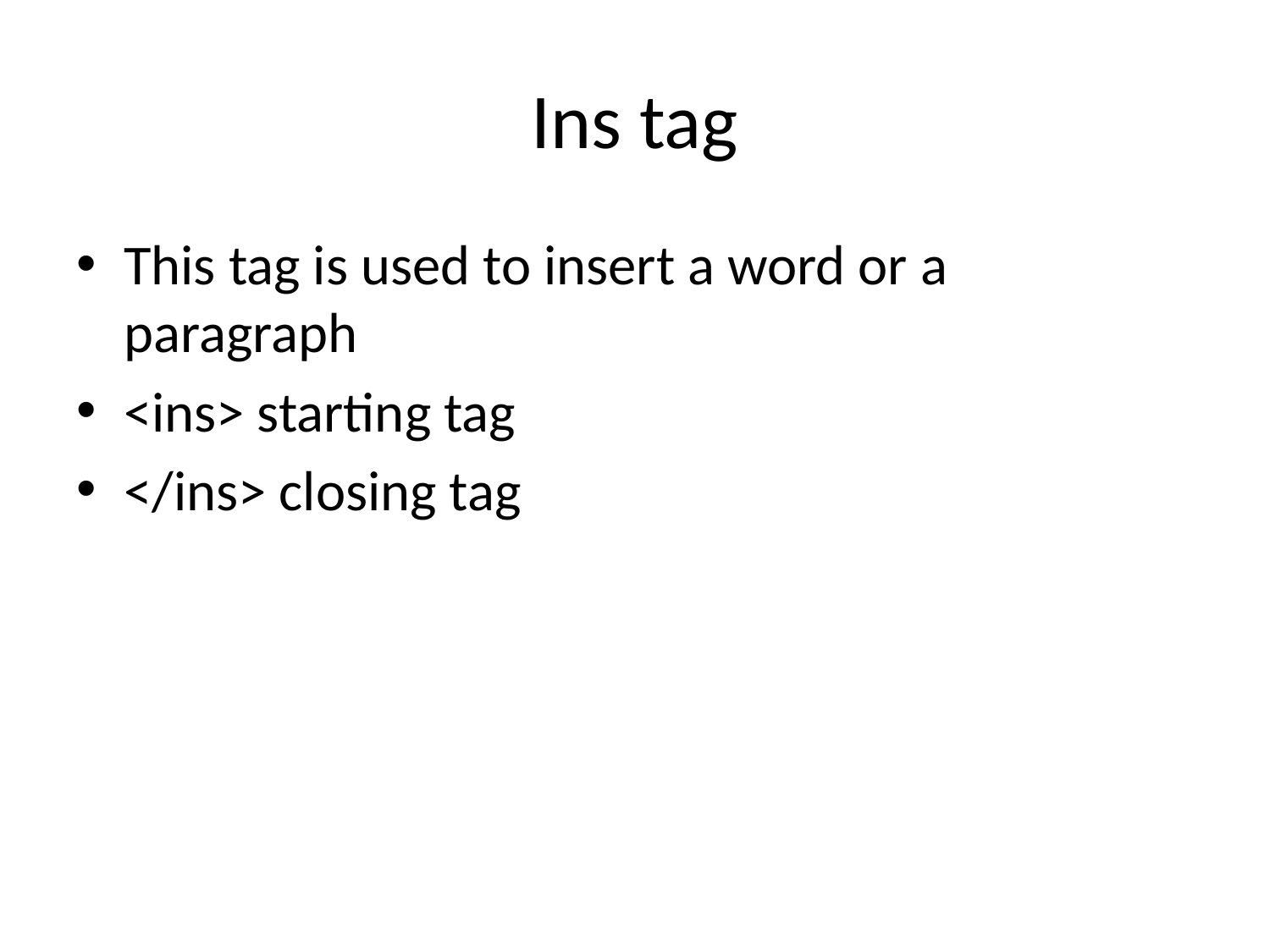

# Ins tag
This tag is used to insert a word or a paragraph
<ins> starting tag
</ins> closing tag